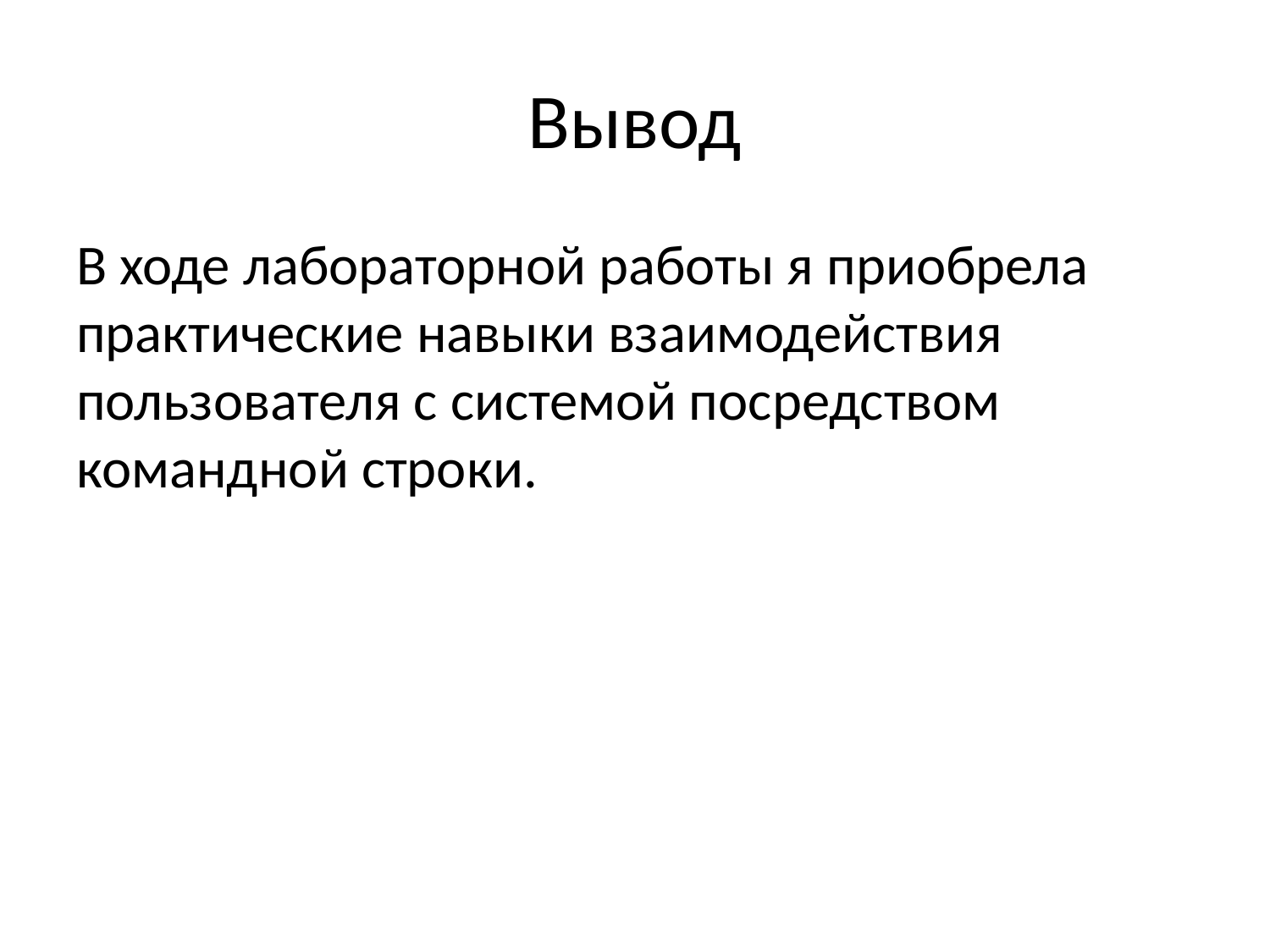

# Вывод
В ходе лабораторной работы я приобрела практические навыки взаимодействия пользователя с системой посредством командной строки.